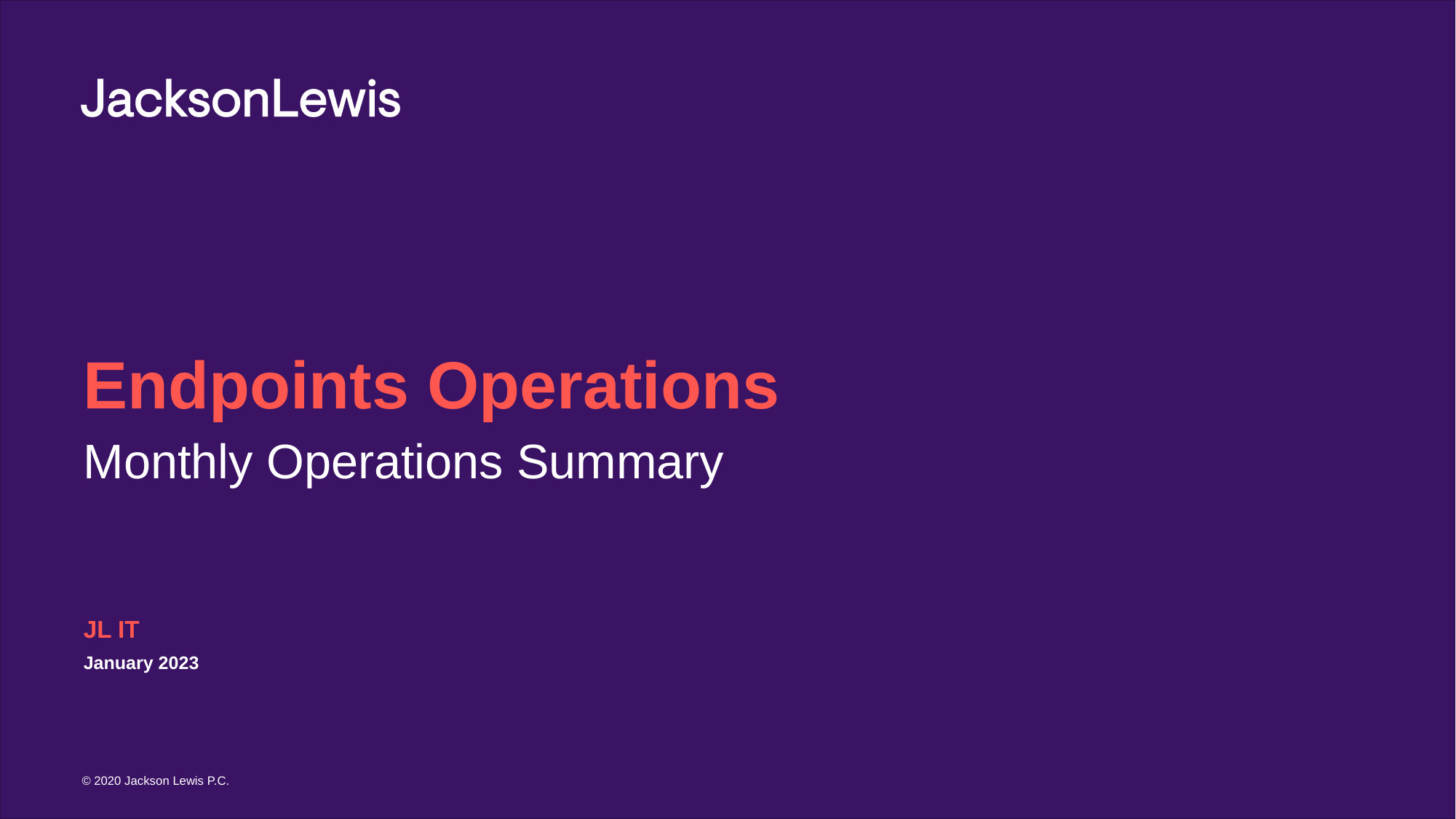

# Endpoints Operations
Monthly Operations Summary
JL IT
January 2023